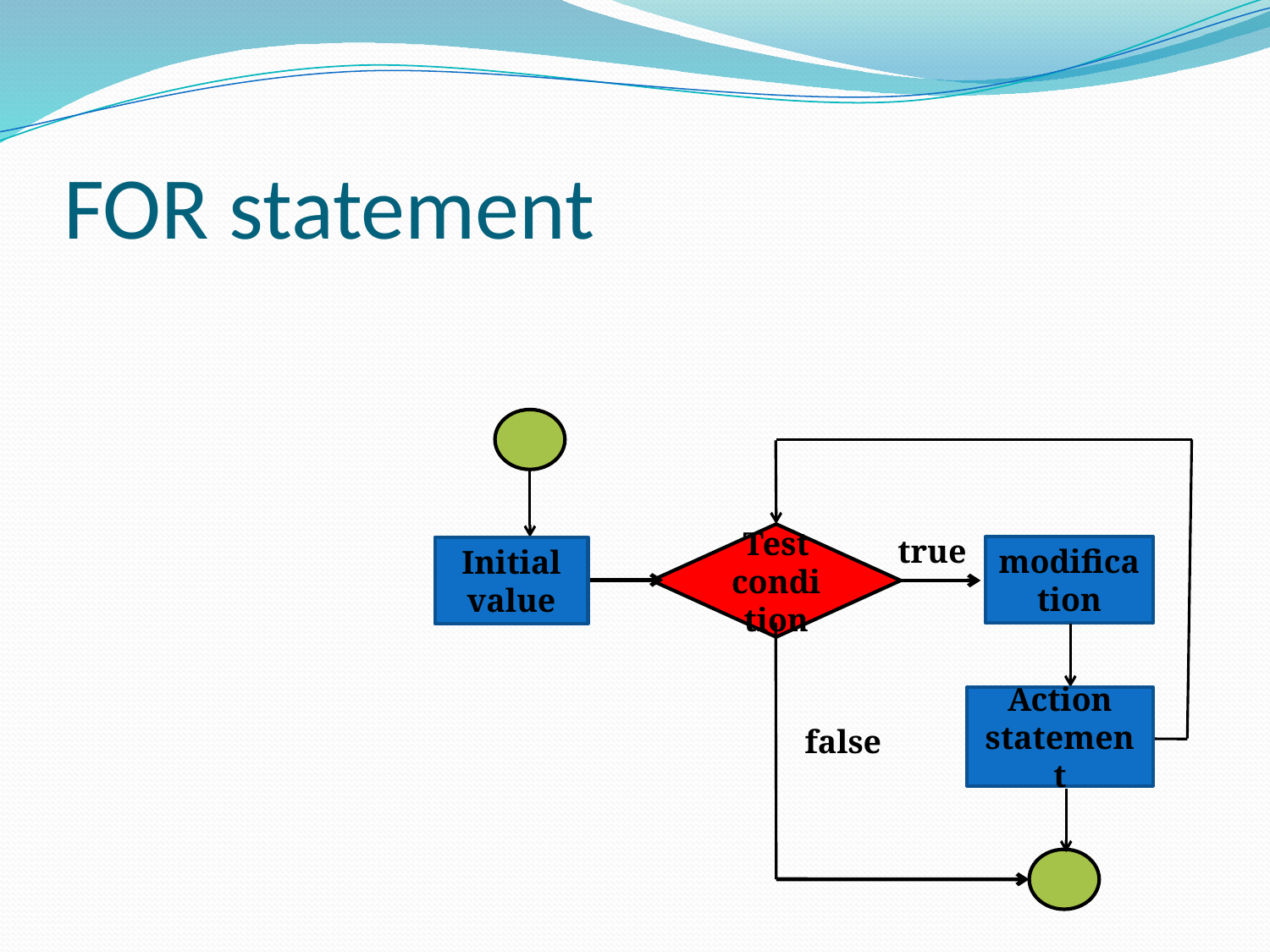

# FOR statement

Test condition
true
modification
Initial value
Action statement
false